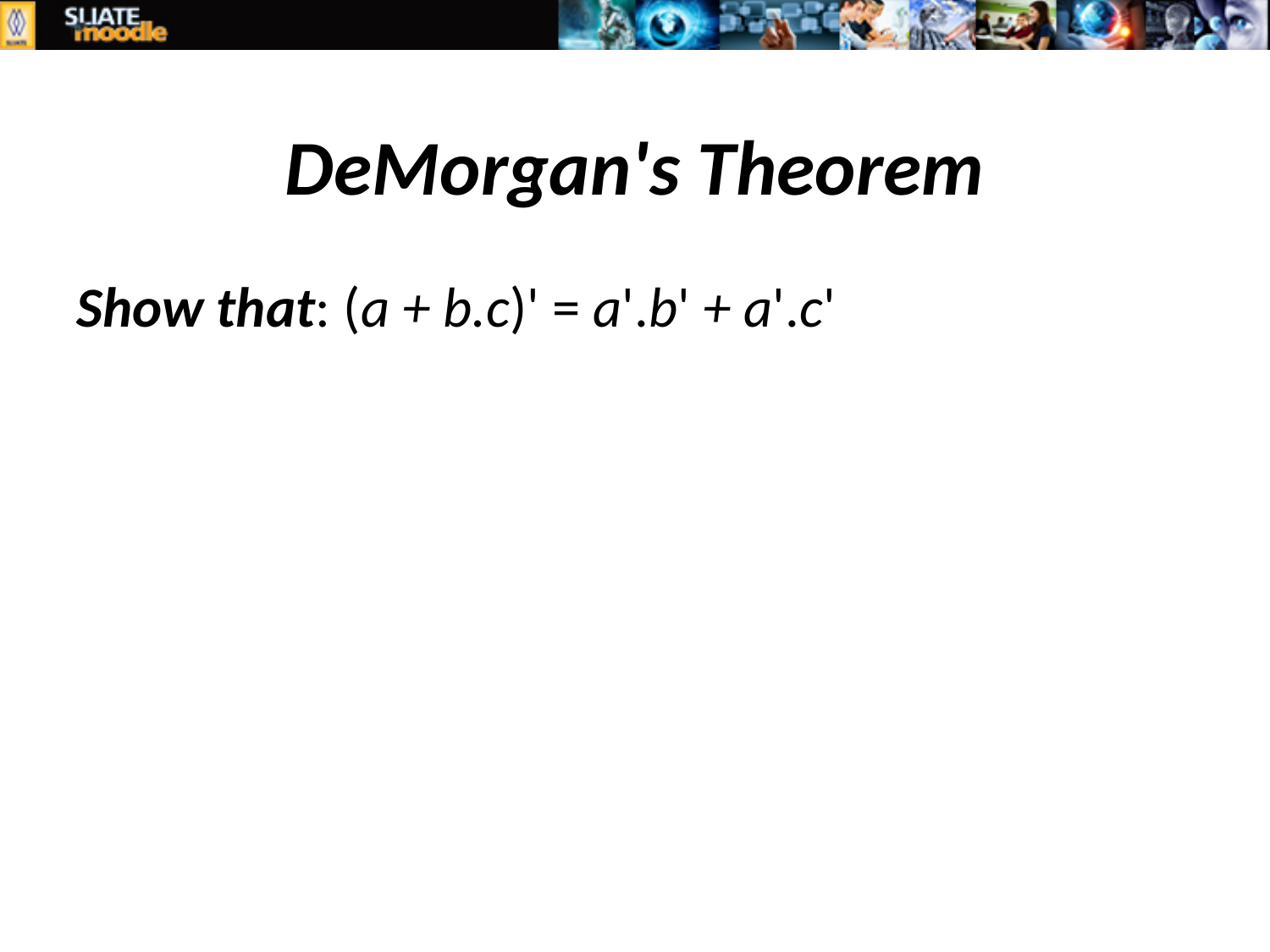

# DeMorgan's Theorem
Show that: (a + b.c)' = a'.b' + a'.c'